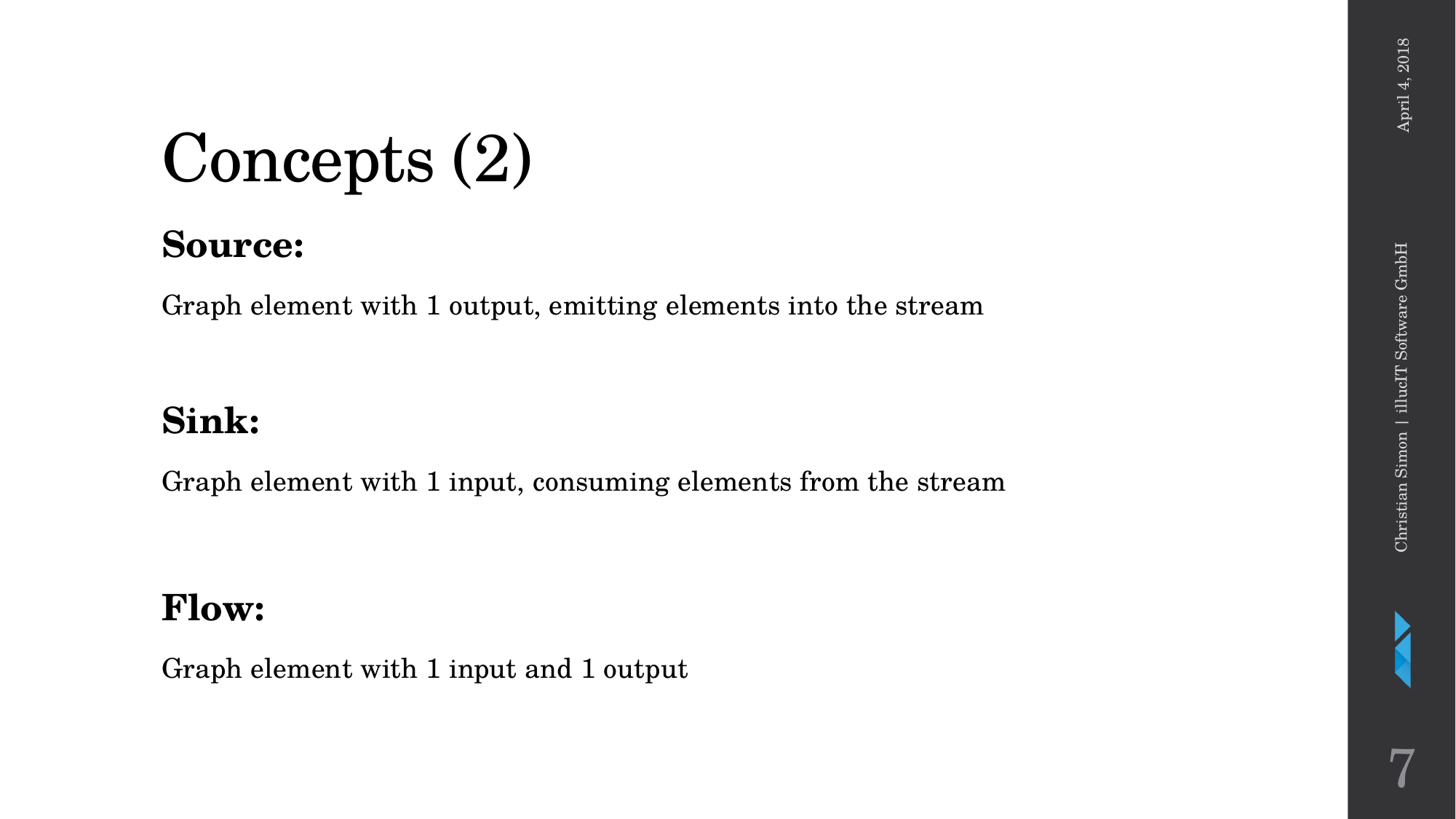

# Concepts (2)
April 4, 2018
Source:
Graph element with 1 output, emitting elements into the stream

Sink:
Graph element with 1 input, consuming elements from the stream

Flow:
Graph element with 1 input and 1 output
Christian Simon | illucIT Software GmbH
7